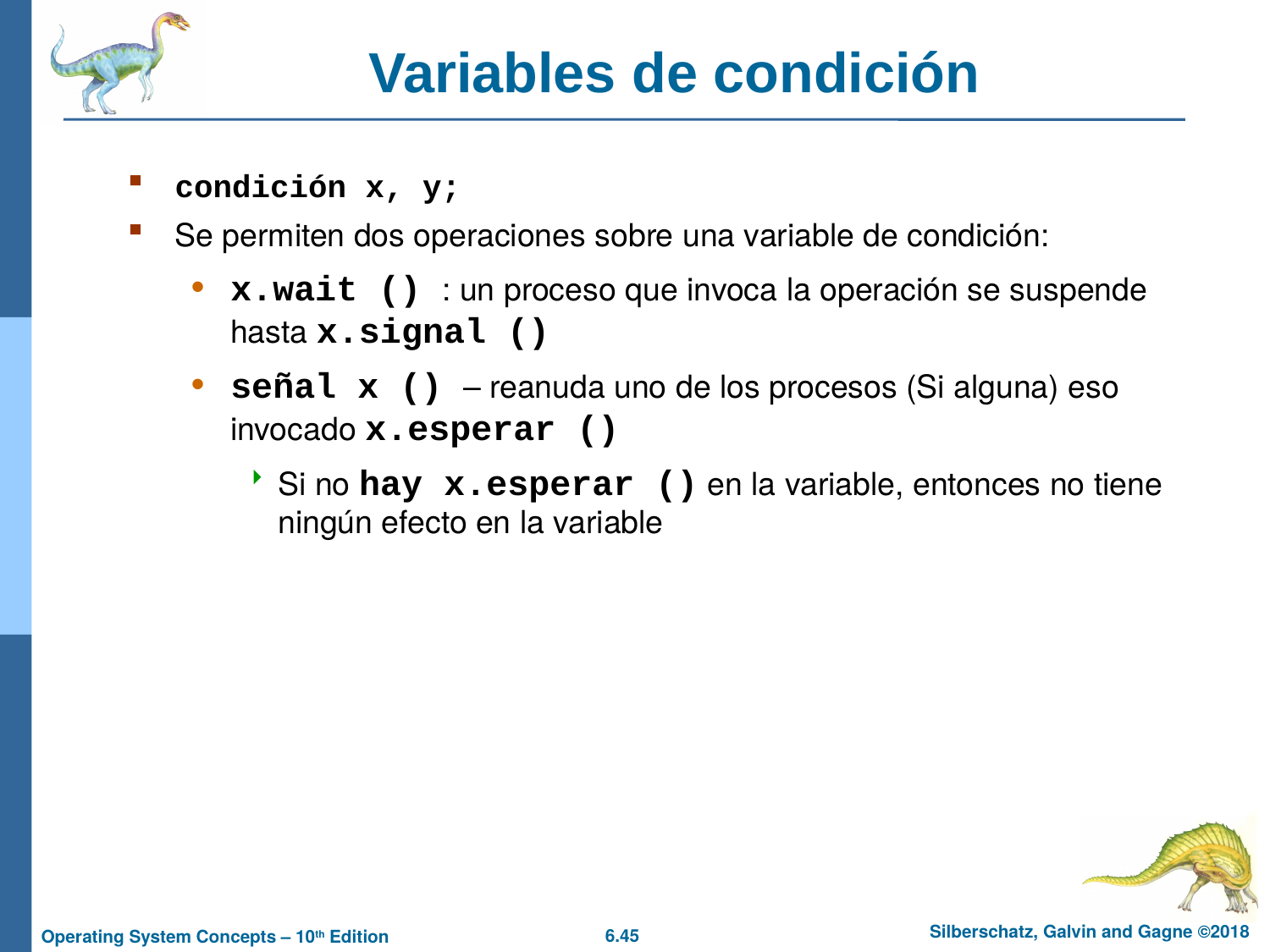

# Variables de condición
condición x, y;
Se permiten dos operaciones sobre una variable de condición:
x.wait () : un proceso que invoca la operación se suspende hasta x.signal ()
señal x () – reanuda uno de los procesos (Si alguna) eso invocado x.esperar ()
Si no hay x.esperar () en la variable, entonces no tiene ningún efecto en la variable